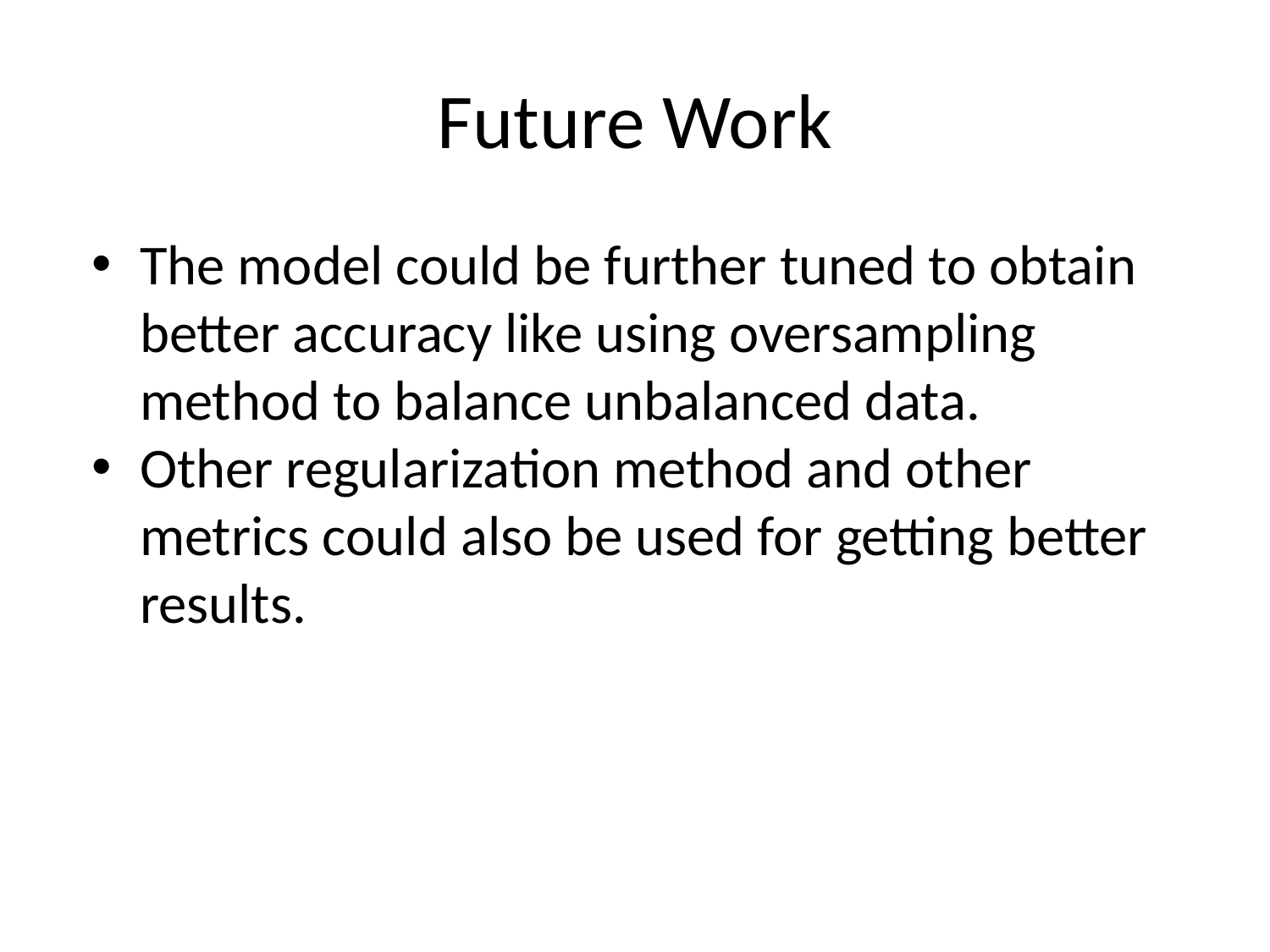

# Future Work
The model could be further tuned to obtain better accuracy like using oversampling method to balance unbalanced data.
Other regularization method and other metrics could also be used for getting better results.